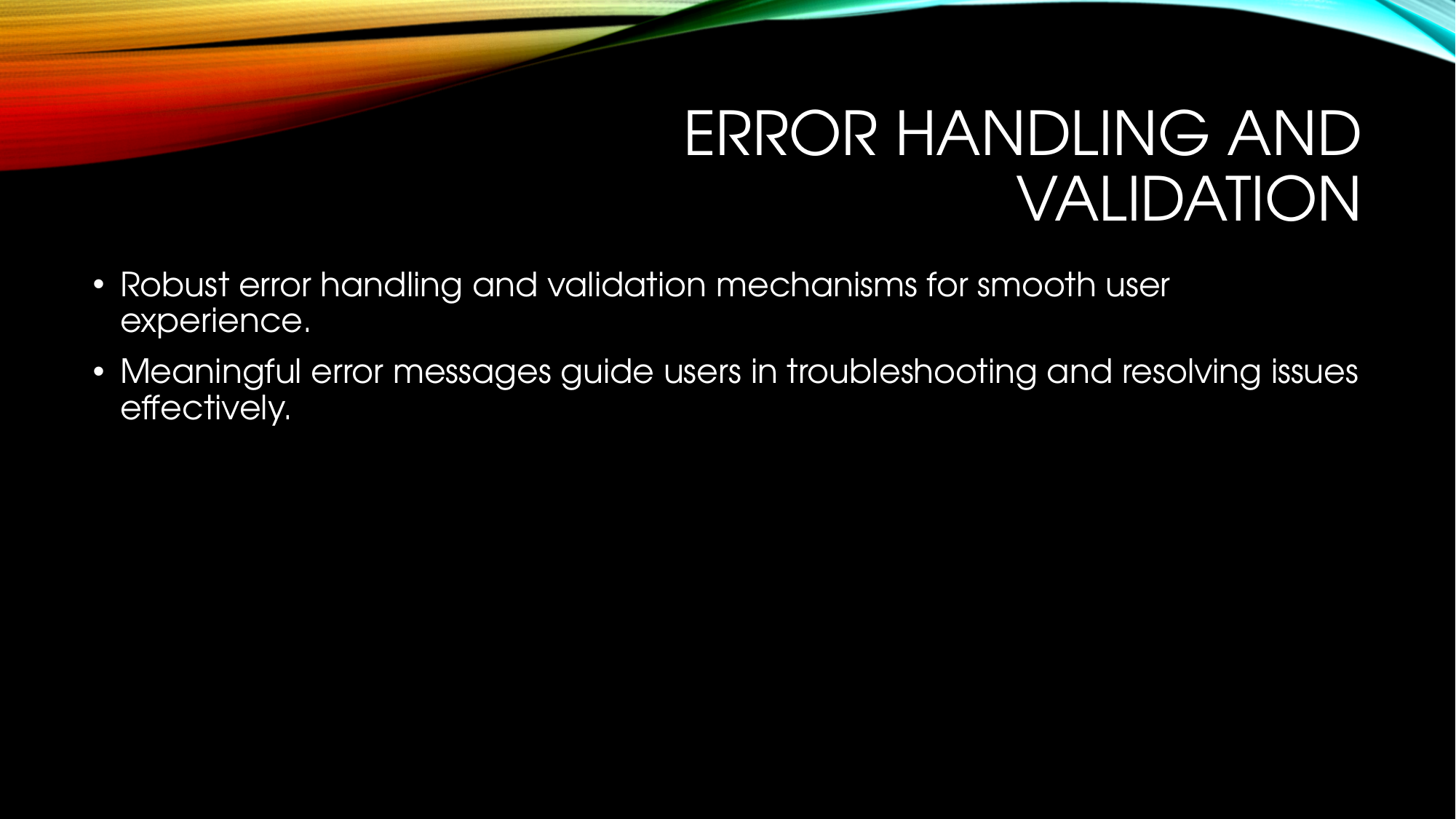

# Error Handling and Validation
Robust error handling and validation mechanisms for smooth user experience.
Meaningful error messages guide users in troubleshooting and resolving issues effectively.